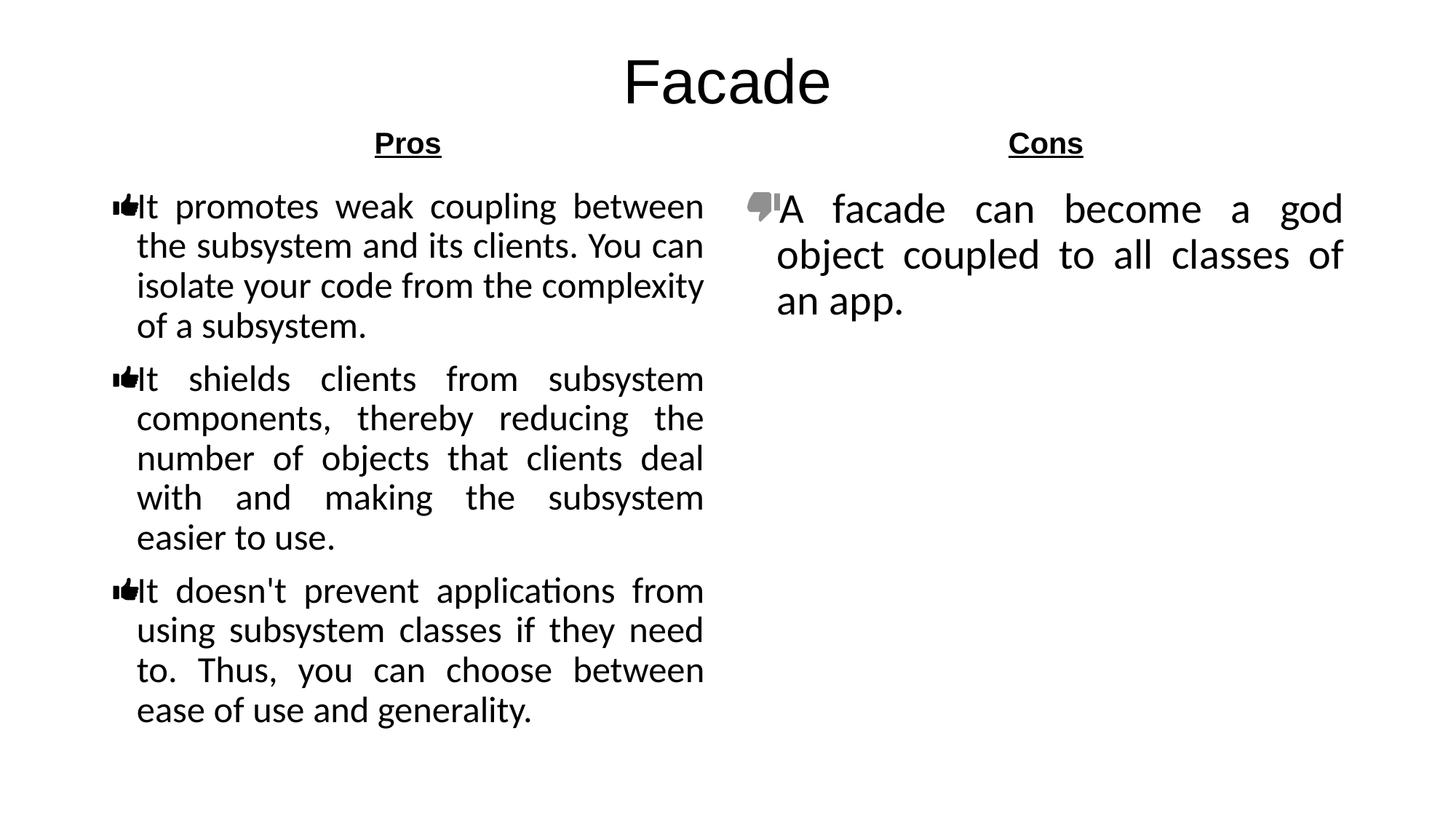

# Facade
Pros
Cons
It promotes weak coupling between the subsystem and its clients. You can isolate your code from the complexity of a subsystem.
It shields clients from subsystem components, thereby reducing the number of objects that clients deal with and making the subsystem easier to use.
It doesn't prevent applications from using subsystem classes if they need to. Thus, you can choose between ease of use and generality.
A facade can become a god object coupled to all classes of an app.